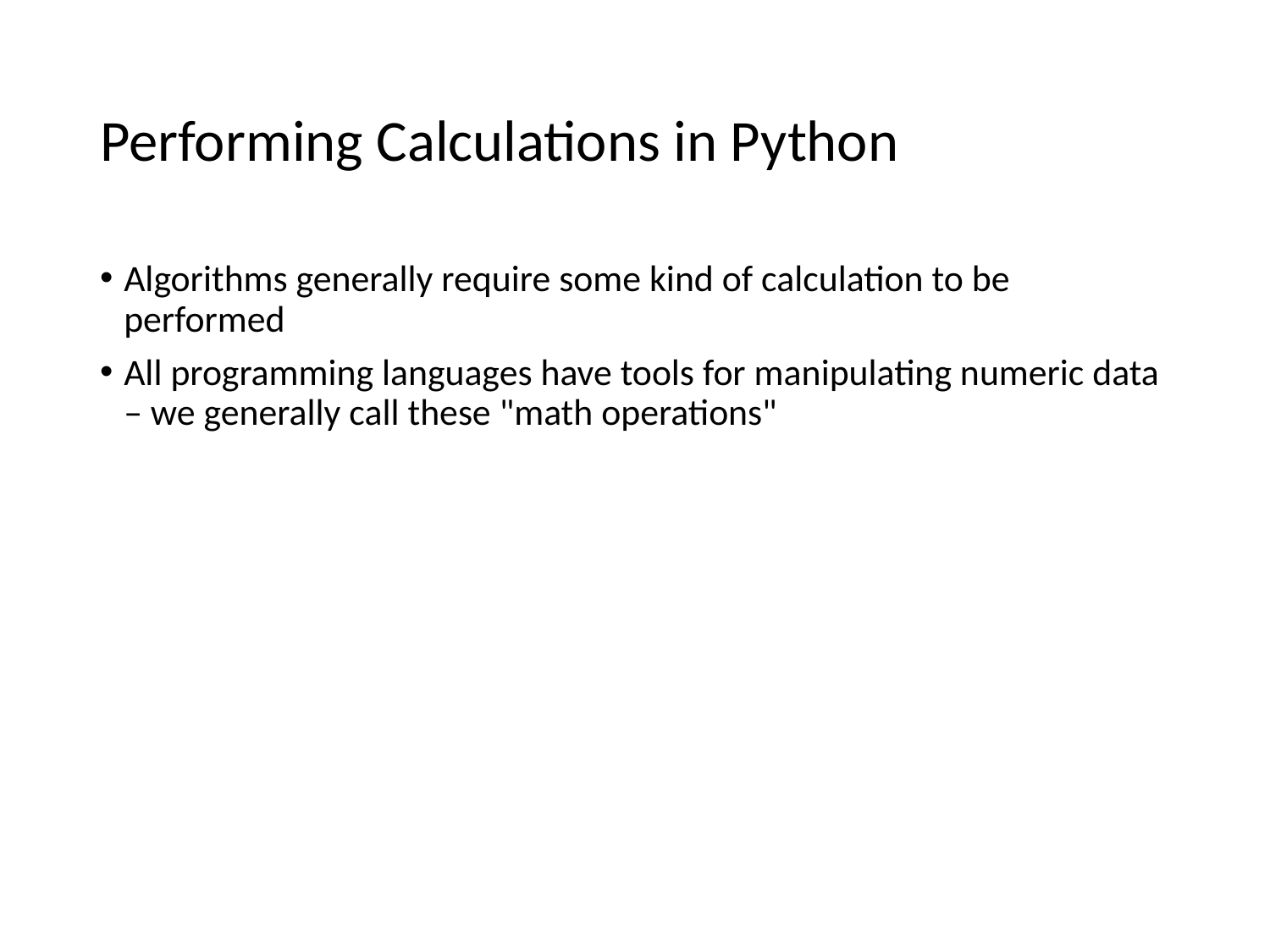

# Performing Calculations in Python
Algorithms generally require some kind of calculation to be performed
All programming languages have tools for manipulating numeric data – we generally call these "math operations"